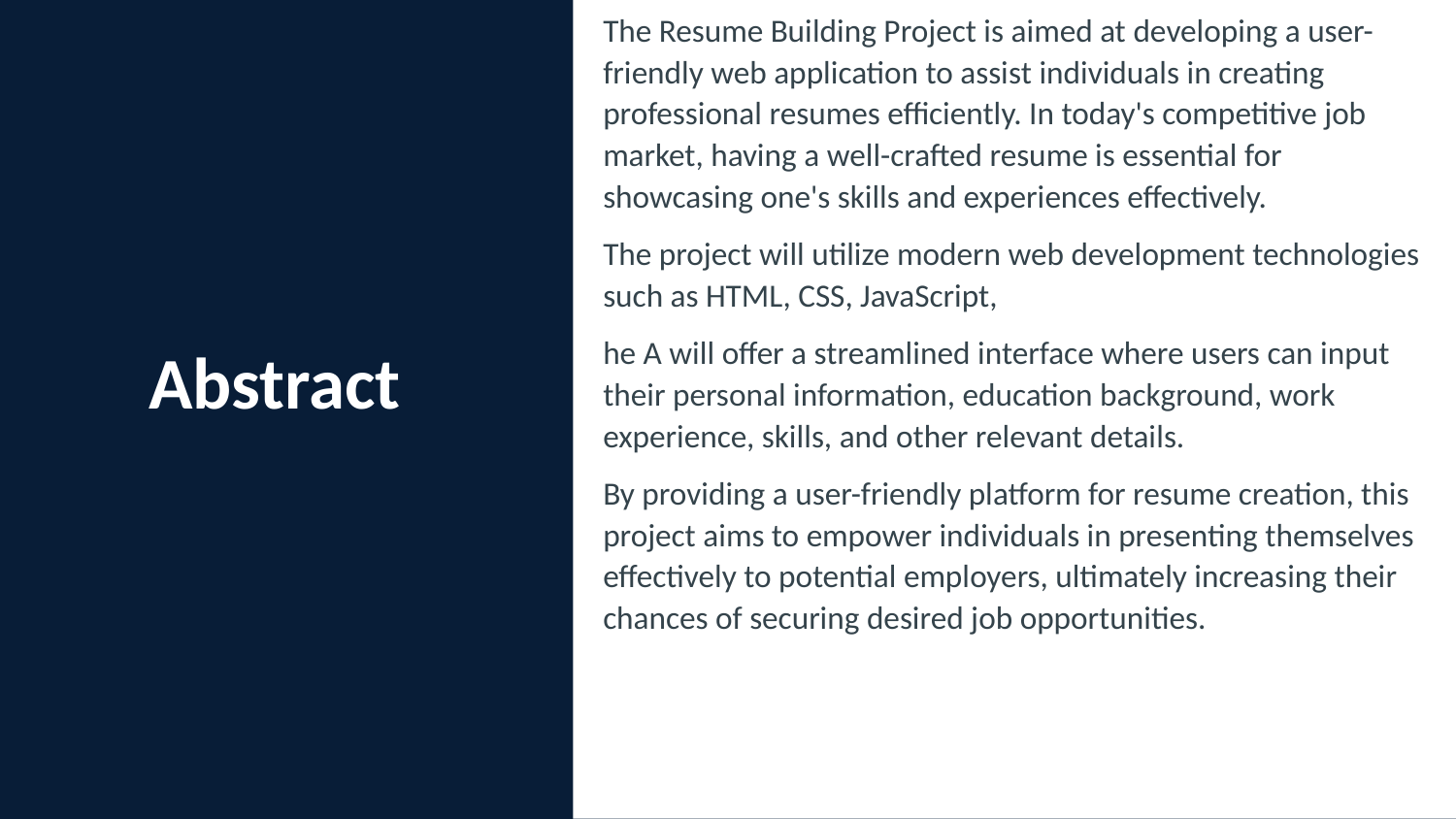

The Resume Building Project is aimed at developing a user-friendly web application to assist individuals in creating professional resumes efficiently. In today's competitive job market, having a well-crafted resume is essential for showcasing one's skills and experiences effectively.
The project will utilize modern web development technologies such as HTML, CSS, JavaScript,
he A will offer a streamlined interface where users can input their personal information, education background, work experience, skills, and other relevant details.
By providing a user-friendly platform for resume creation, this project aims to empower individuals in presenting themselves effectively to potential employers, ultimately increasing their chances of securing desired job opportunities.

# Abstract